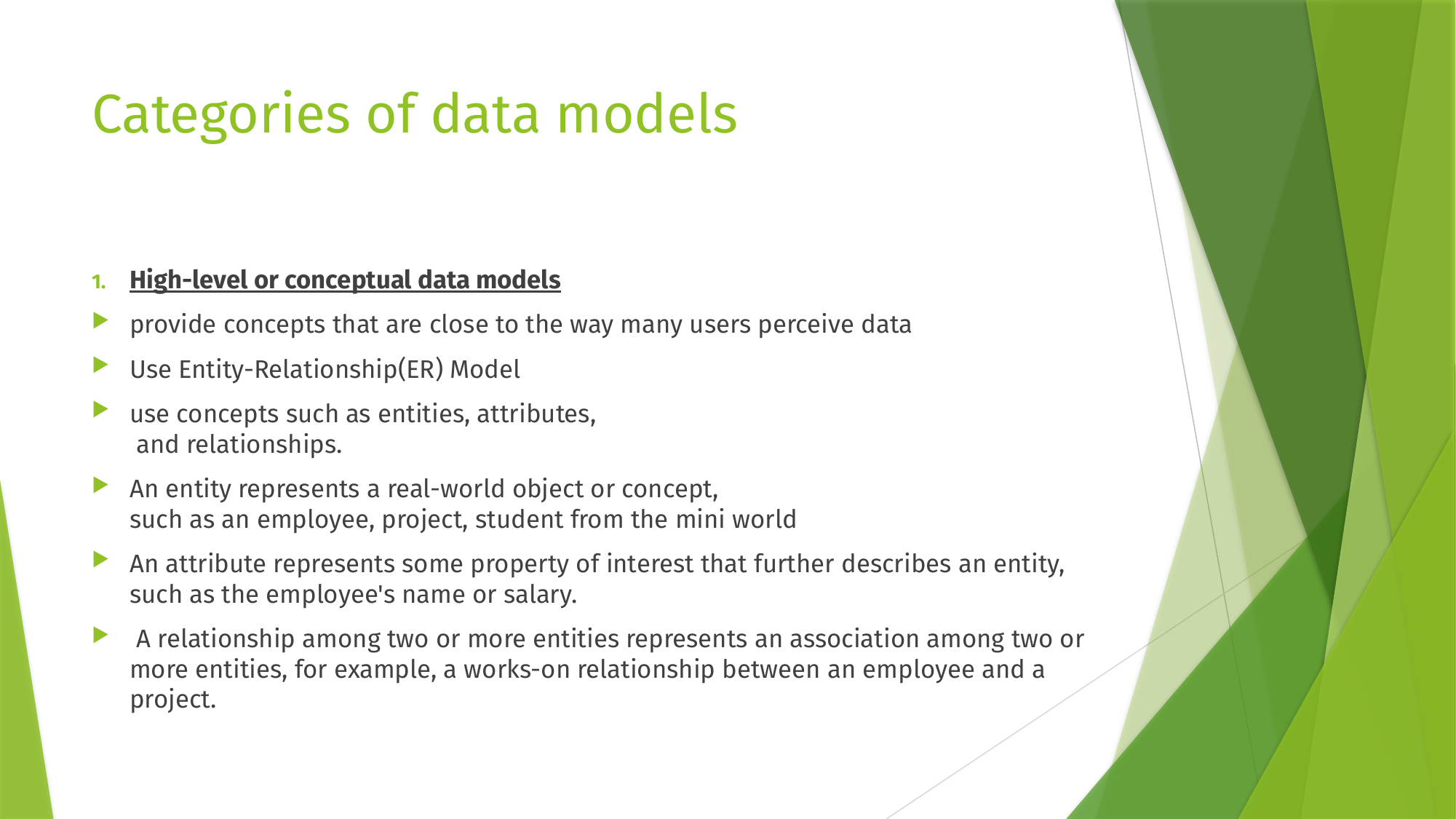

# Categories of data models
High-level or conceptual data models
provide concepts that are close to the way many users perceive data
Use Entity-Relationship(ER) Model
use concepts such as entities, attributes,
 and relationships.
An entity represents a real-world object or concept,
such as an employee, project, student from the mini world
An attribute represents some property of interest that further describes an entity, such as the employee's name or salary.
 A relationship among two or more entities represents an association among two or more entities, for example, a works-on relationship between an employee and a project.